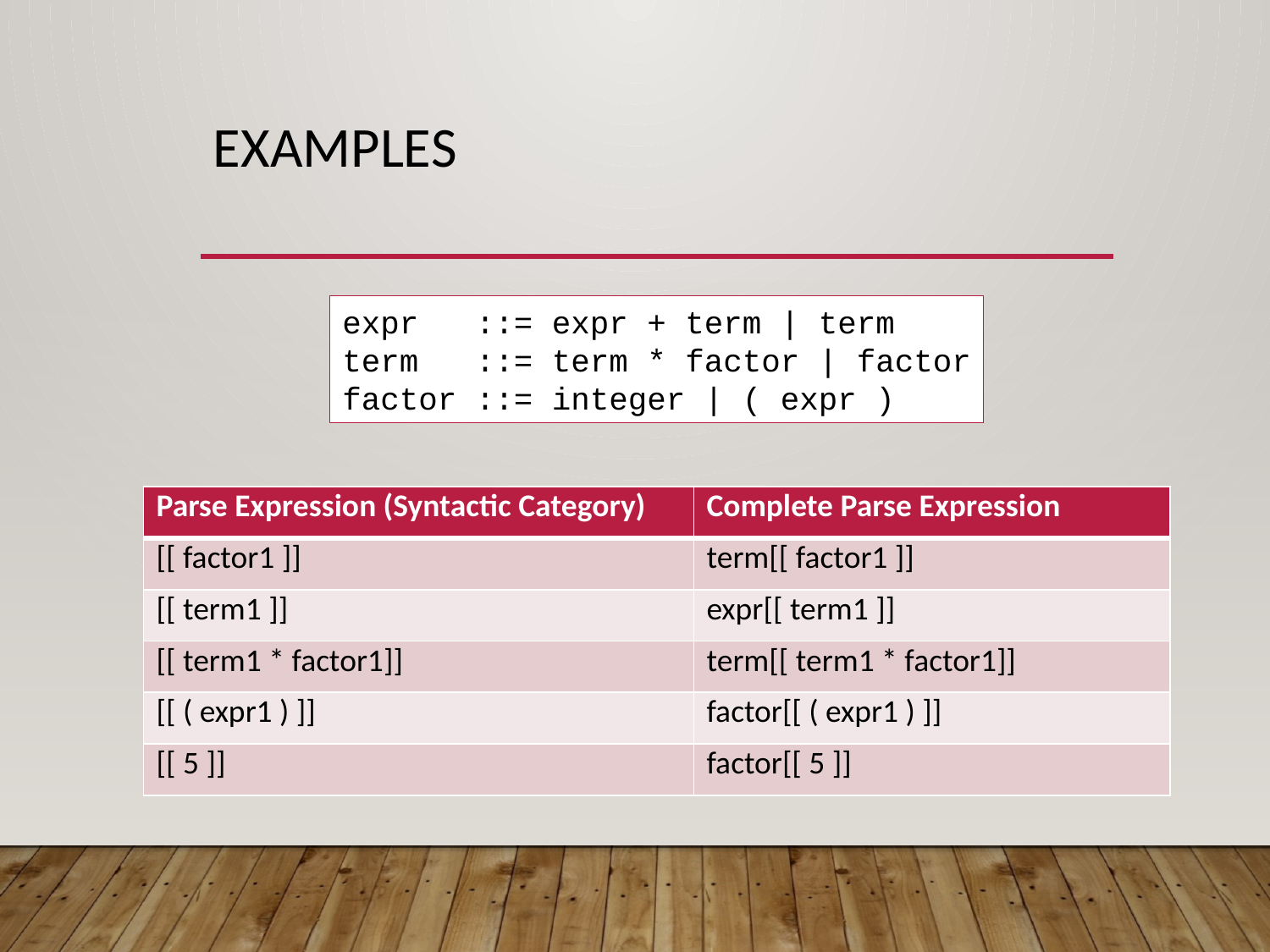

# examples
expr   ::= expr + term | term
term   ::= term * factor | factor
factor ::= integer | ( expr )
| Parse Expression (Syntactic Category) | Complete Parse Expression |
| --- | --- |
| [[ factor1 ]] | term[[ factor1 ]] |
| [[ term1 ]] | expr[[ term1 ]] |
| [[ term1 \* factor1]] | term[[ term1 \* factor1]] |
| [[ ( expr1 ) ]] | factor[[ ( expr1 ) ]] |
| [[ 5 ]] | factor[[ 5 ]] |